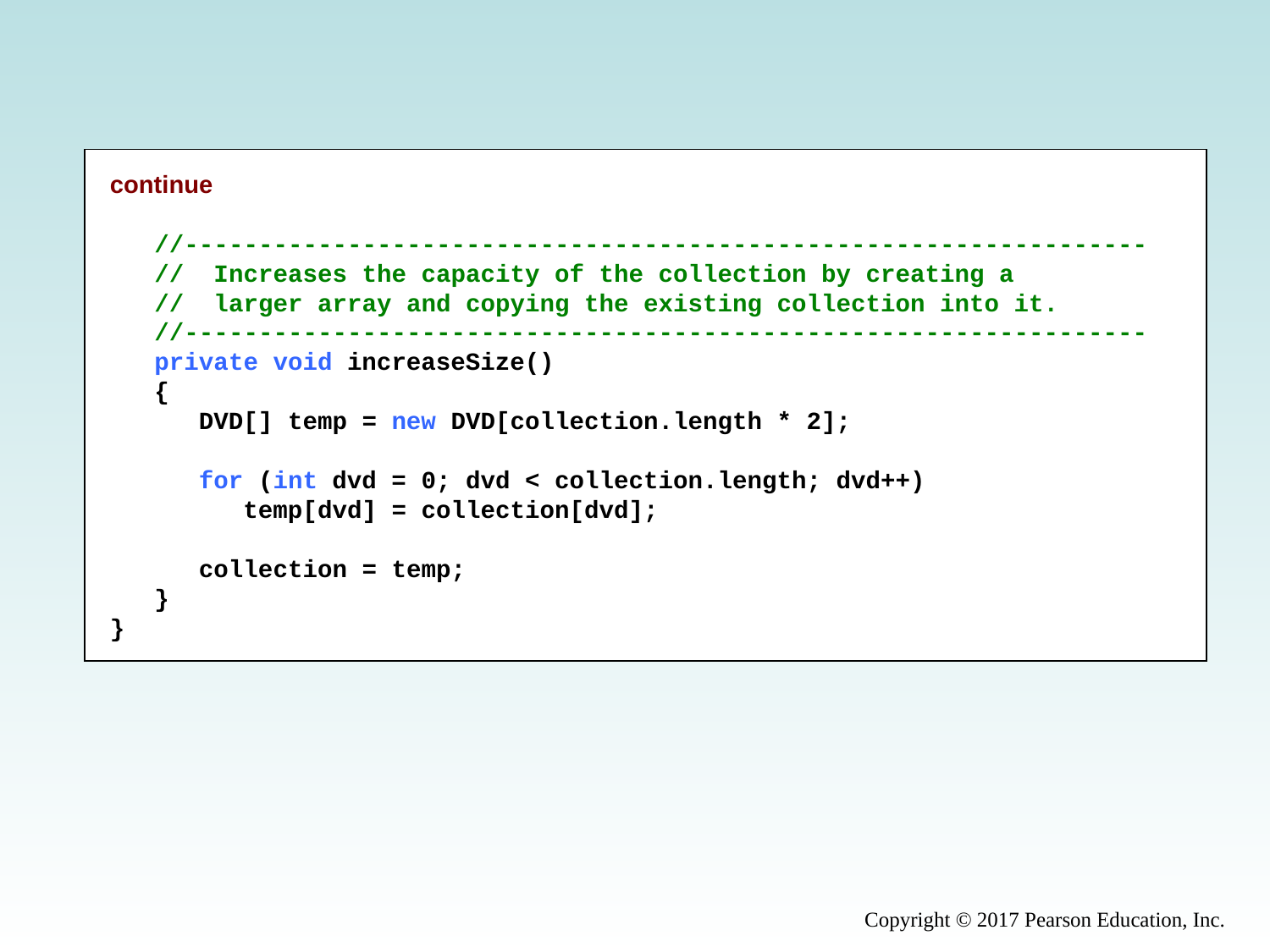

continue

   //-----------------------------------------------------------------
   //  Increases the capacity of the collection by creating a
   //  larger array and copying the existing collection into it.
   //-----------------------------------------------------------------
   private void increaseSize()
   {
      DVD[] temp = new DVD[collection.length * 2];

      for (int dvd = 0; dvd < collection.length; dvd++)
         temp[dvd] = collection[dvd];

      collection = temp;
   }
}
Copyright © 2017 Pearson Education, Inc.